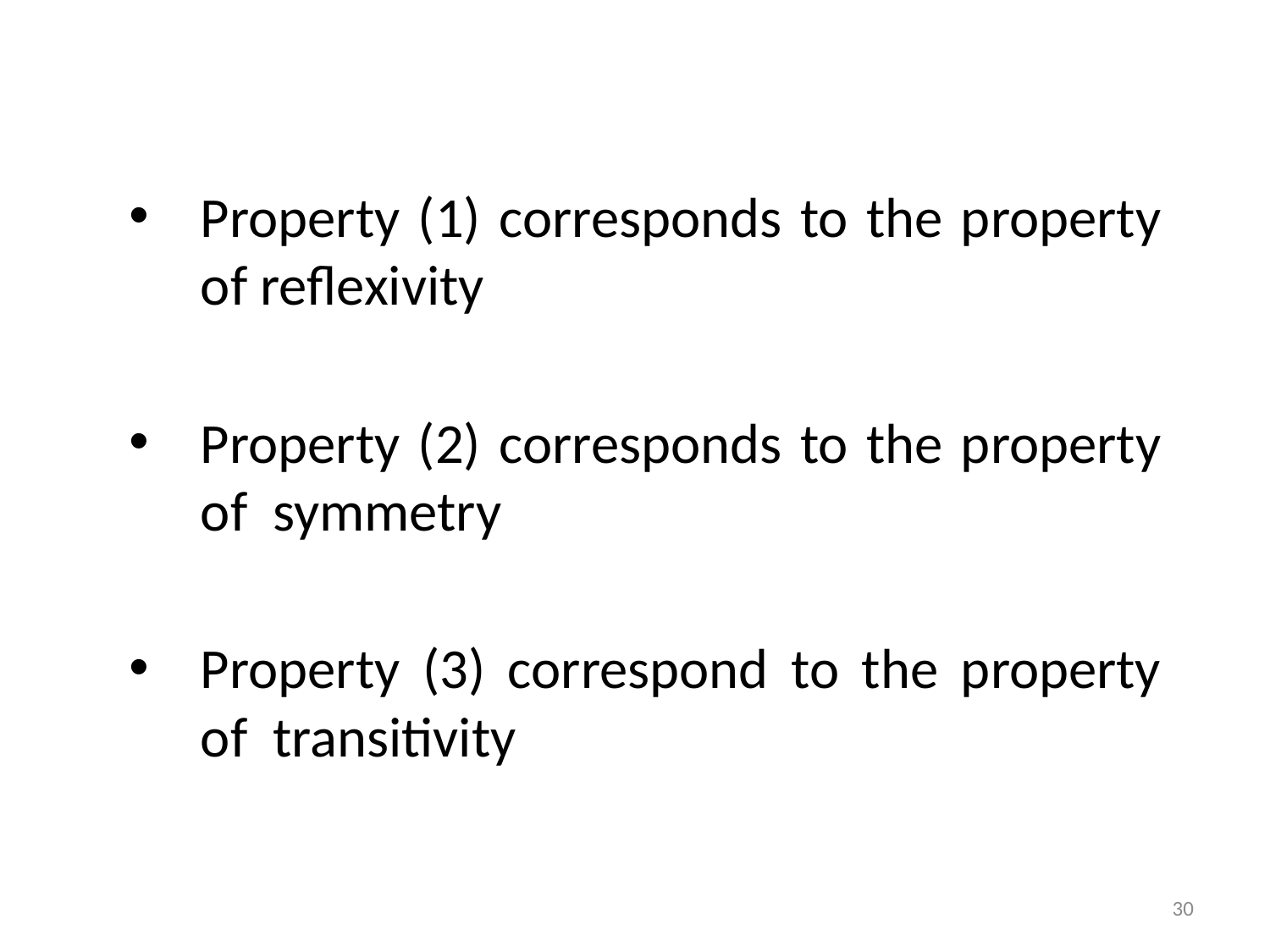

Property (1) corresponds to the property of reﬂexivity

Property (2) corresponds to the property of  symmetry

Property (3) correspond to the property of  transitivity

30